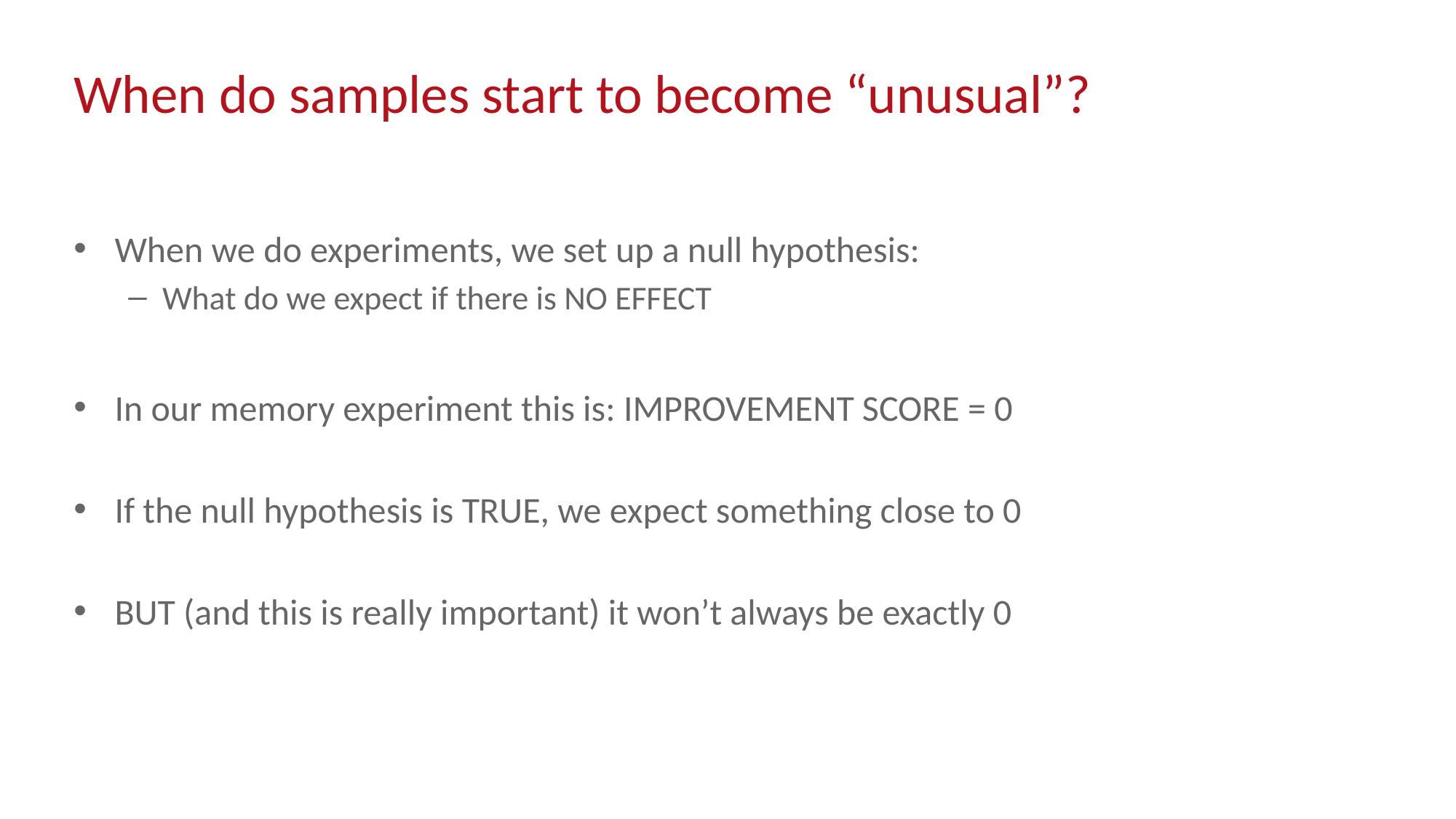

# When do samples start to become “unusual”?
When we do experiments, we set up a null hypothesis:
What do we expect if there is NO EFFECT

In our memory experiment this is: IMPROVEMENT SCORE = 0

If the null hypothesis is TRUE, we expect something close to 0

BUT (and this is really important) it won’t always be exactly 0